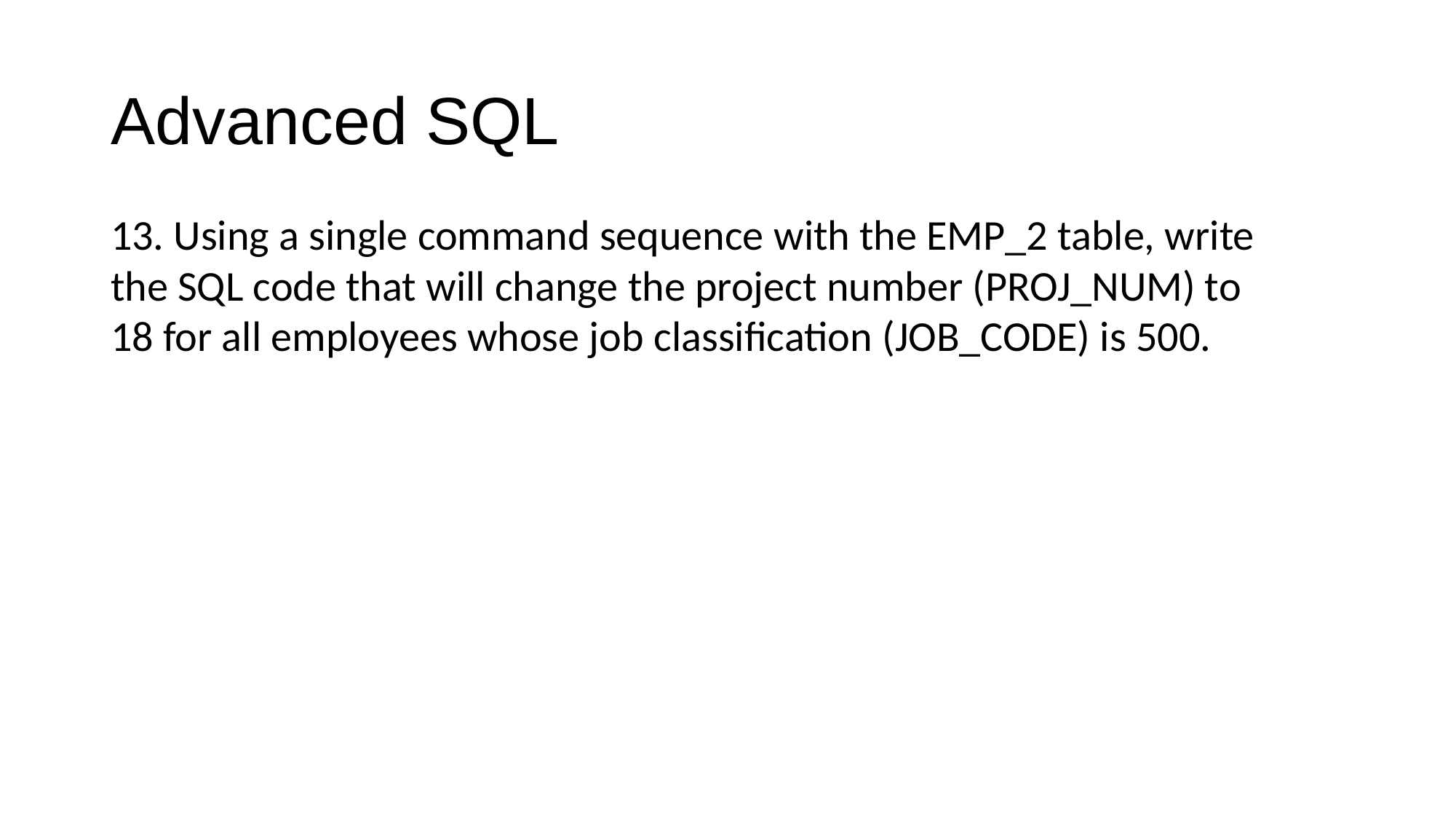

# Advanced SQL
13. Using a single command sequence with the EMP_2 table, write the SQL code that will change the project number (PROJ_NUM) to 18 for all employees whose job classification (JOB_CODE) is 500.